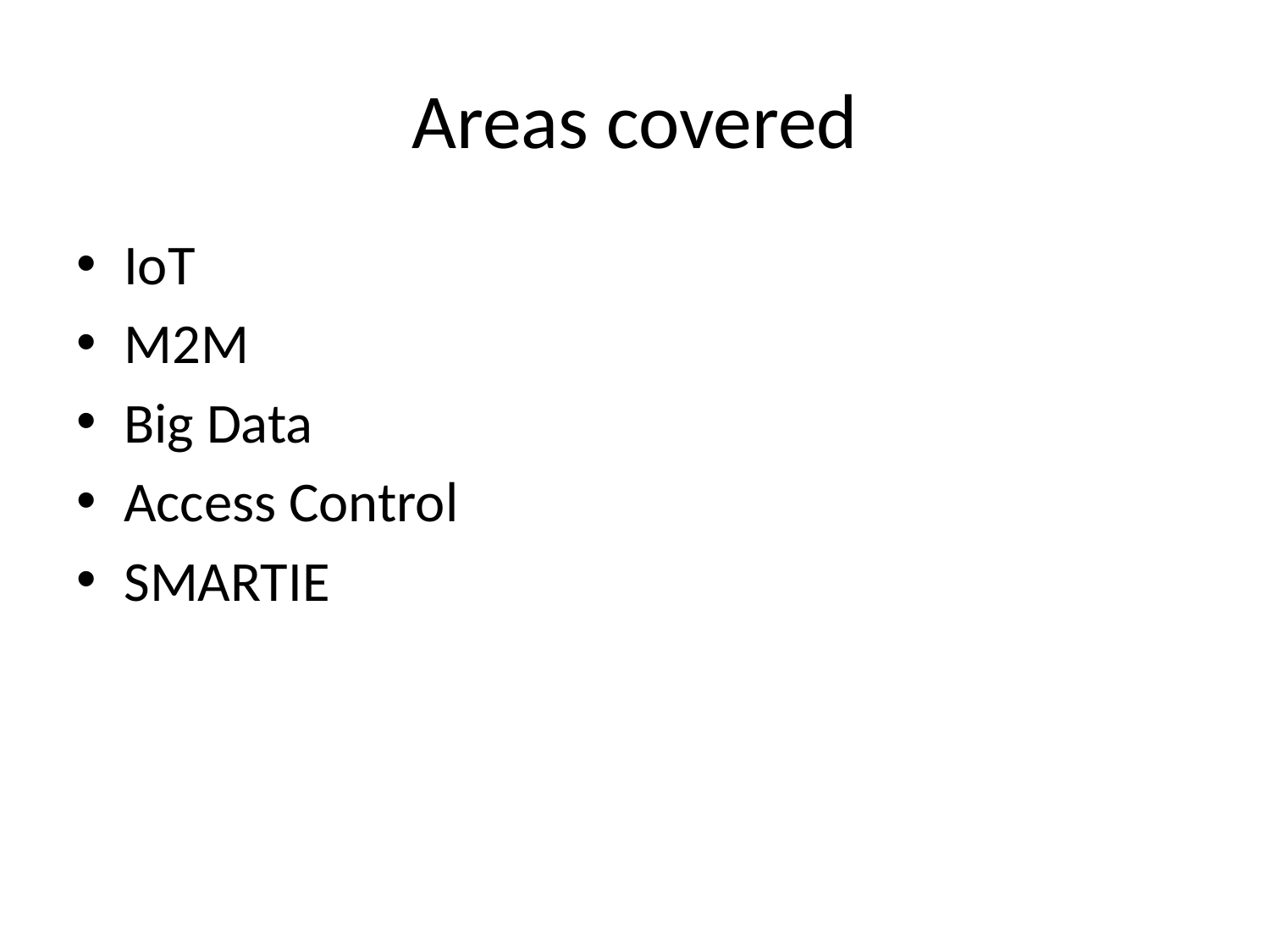

# Areas covered
IoT
M2M
Big Data
Access Control
SMARTIE